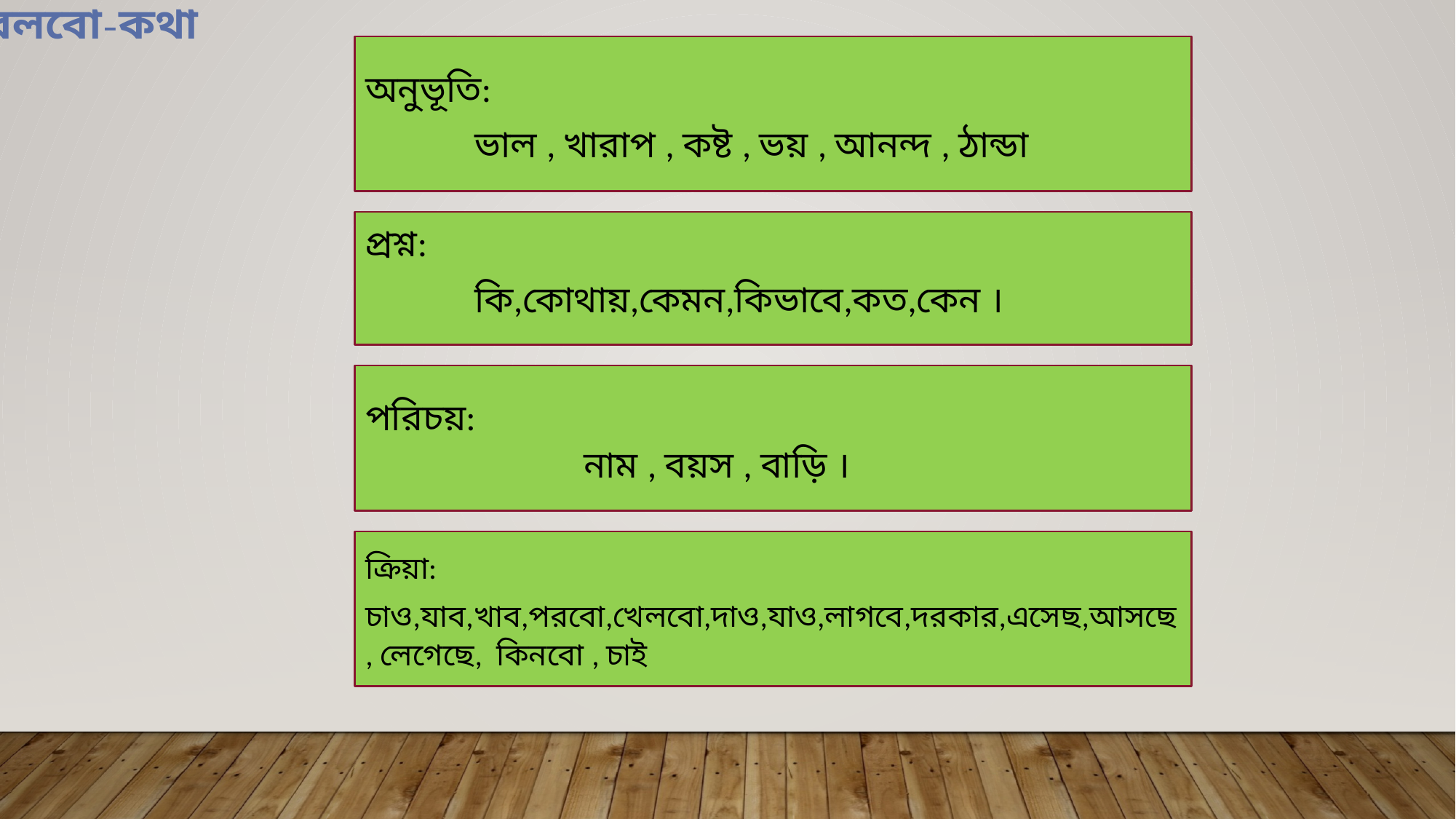

বলবো-কথা

অনুভূতি:
 	ভাল , খারাপ , কষ্ট , ভয় , আনন্দ , ঠান্ডা
প্রশ্ন:
	কি,কোথায়,কেমন,কিভাবে,কত,কেন ।
পরিচয়:
		নাম , বয়স , বাড়ি ।
ক্রিয়া:
চাও,যাব,খাব,পরবো,খেলবো,দাও,যাও,লাগবে,দরকার,এসেছ,আসছে, লেগেছে,  কিনবো , চাই